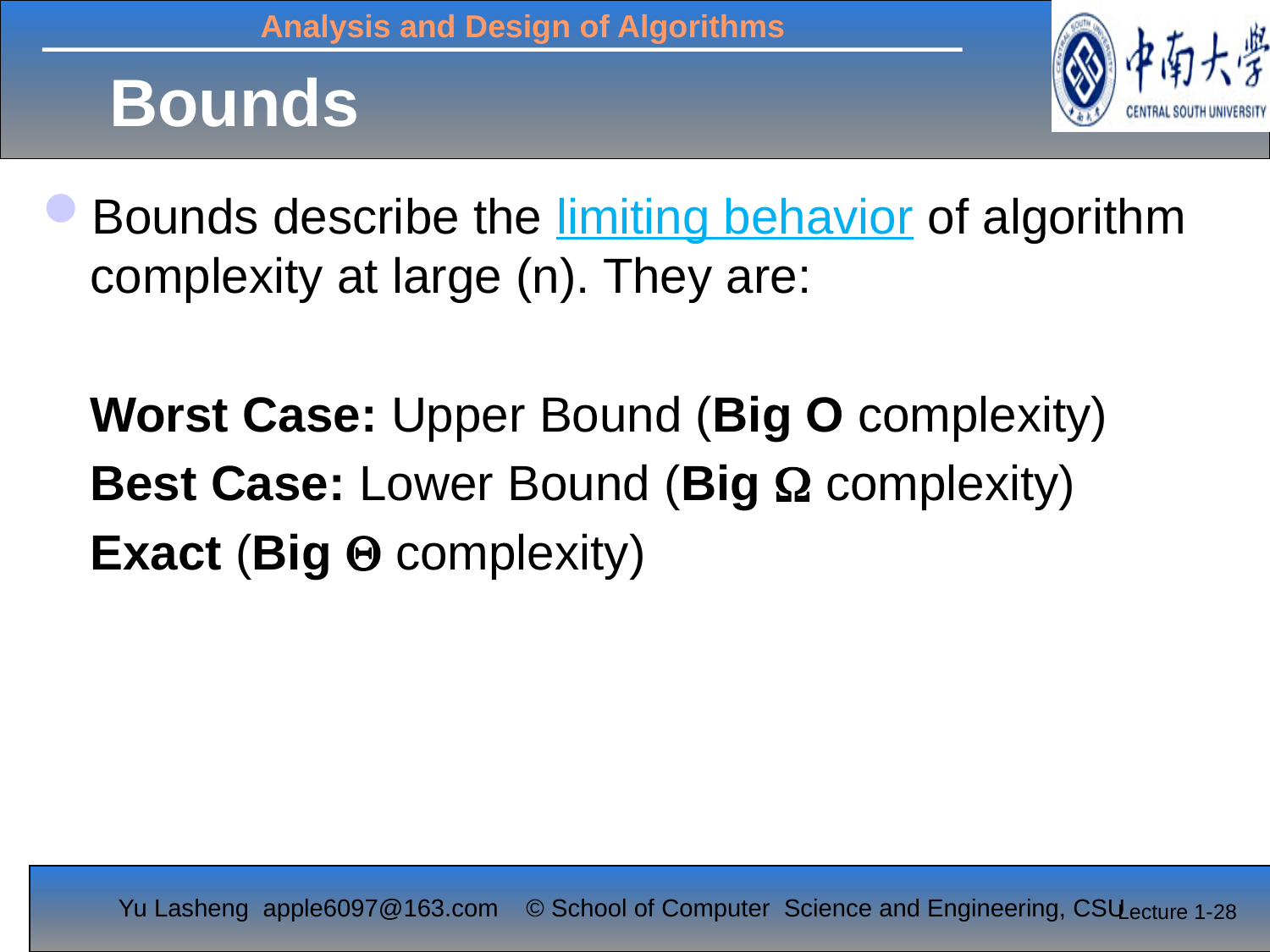

Bounds
Bounds describe the limiting behavior of algorithm complexity at large (n). They are:

	Worst Case: Upper Bound (Big O complexity)
	Best Case: Lower Bound (Big Ω complexity)
	Exact (Big Θ complexity)
Lecture 1-28